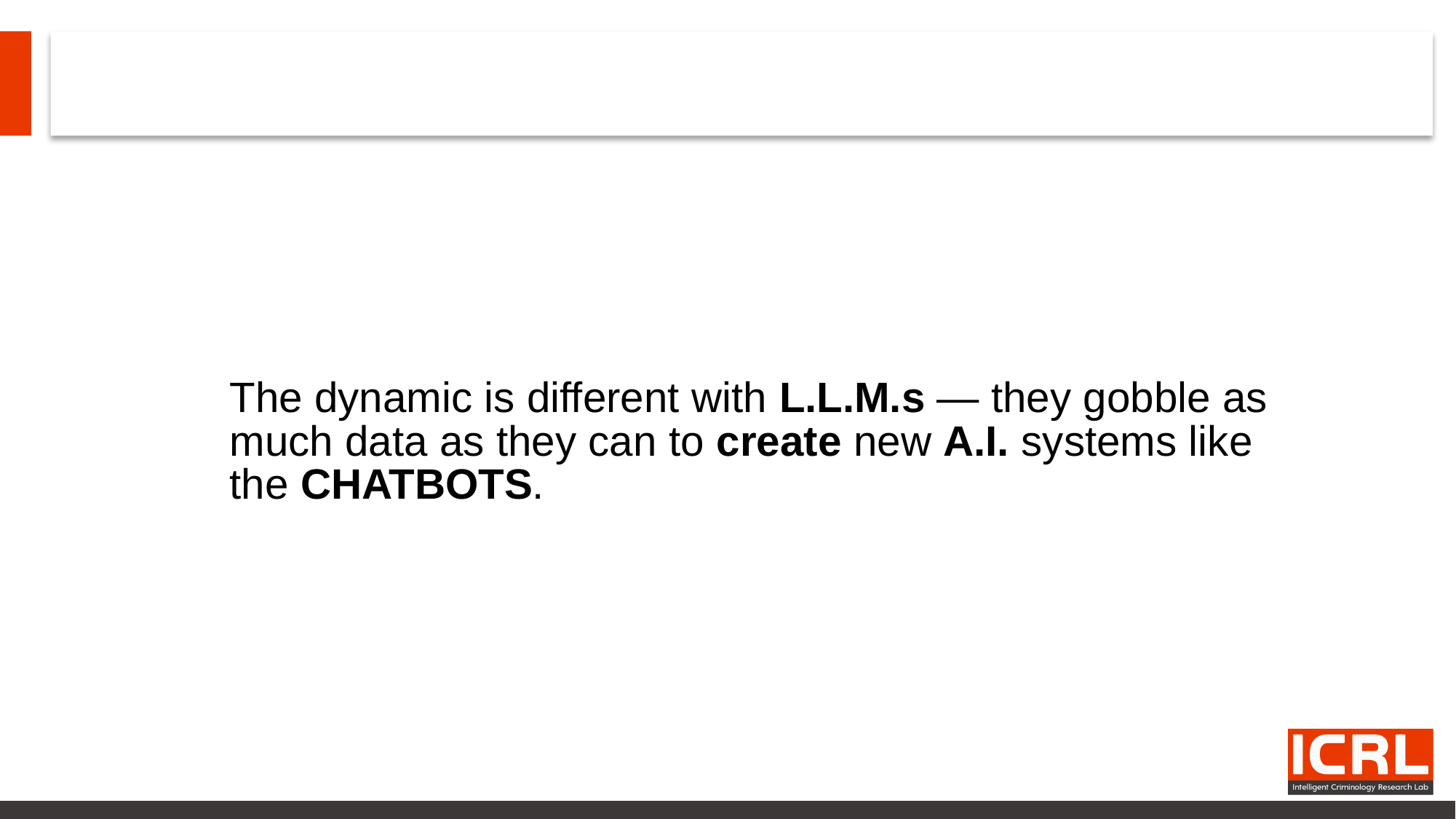

The dynamic is different with L.L.M.s — they gobble as much data as they can to create new A.I. systems like the CHATBOTS.